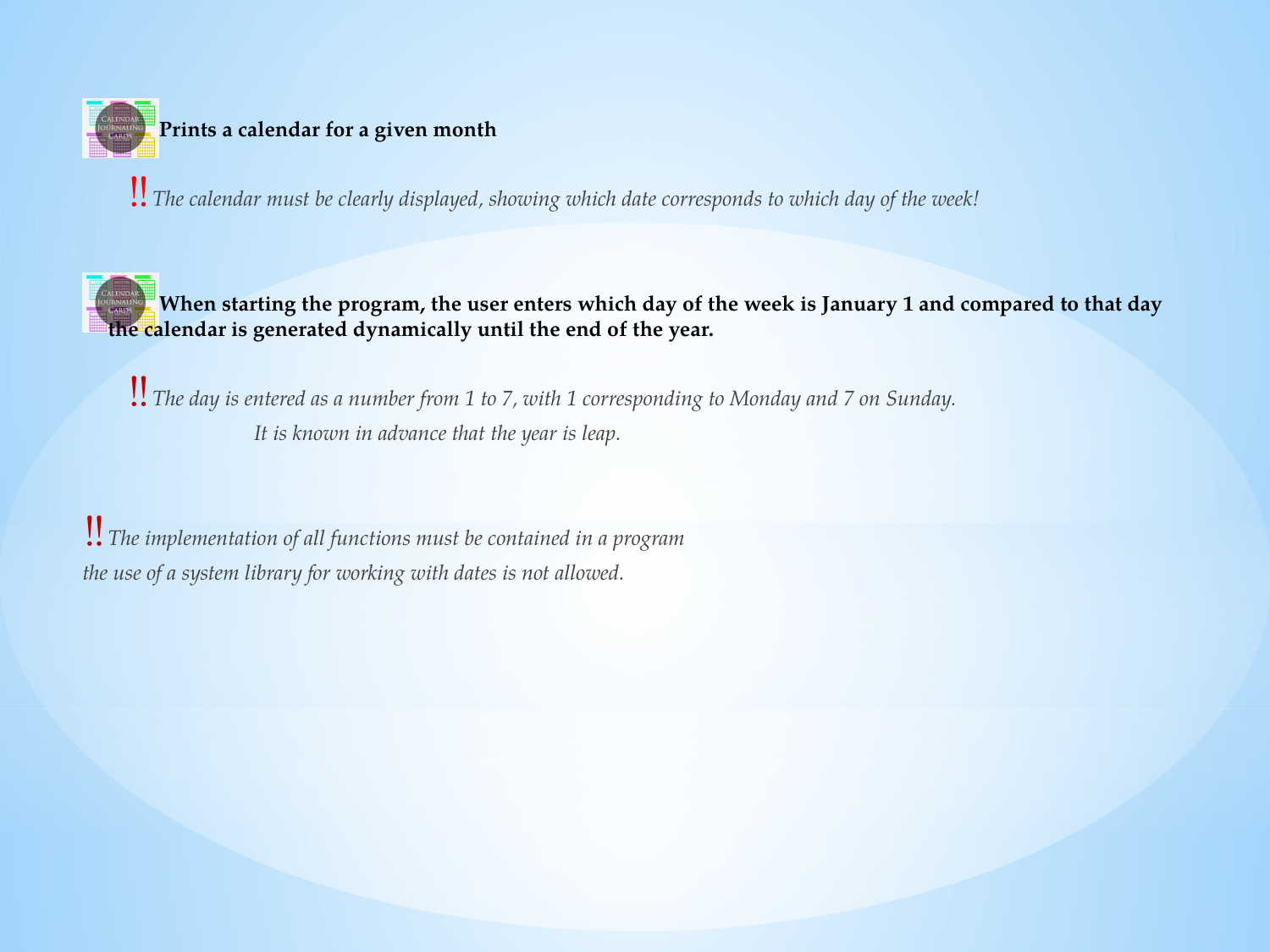

Prints a calendar for a given month

The calendar must be clearly displayed, showing which date corresponds to which day of the week!

When starting the program, the user enters which day of the week is January 1 and compared to that day the calendar is generated dynamically until the end of the year.

The day is entered as a number from 1 to 7, with 1 corresponding to Monday and 7 on Sunday.
	It is known in advance that the year is leap.

The implementation of all functions must be contained in a program
the use of a system library for working with dates is not allowed.